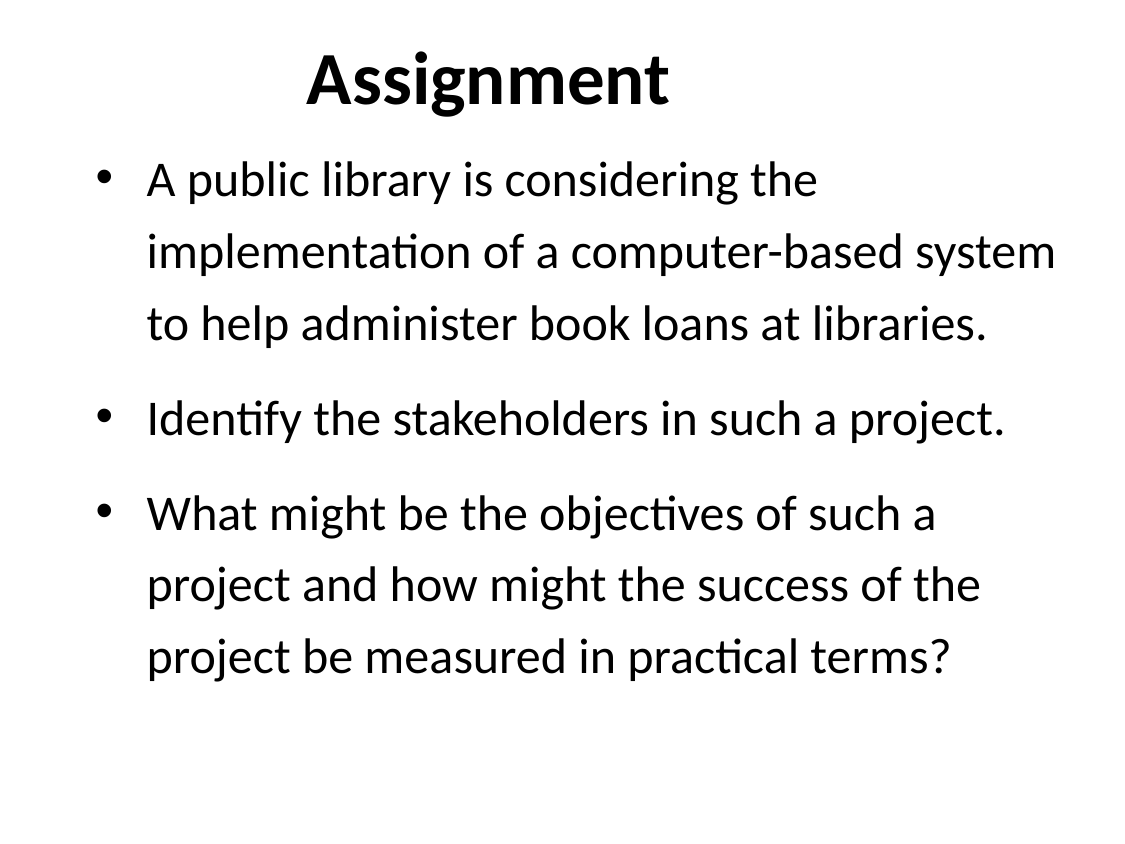

# Assignment
A public library is considering the implementation of a computer-based system to help administer book loans at libraries.
Identify the stakeholders in such a project.
What might be the objectives of such a project and how might the success of the project be measured in practical terms?